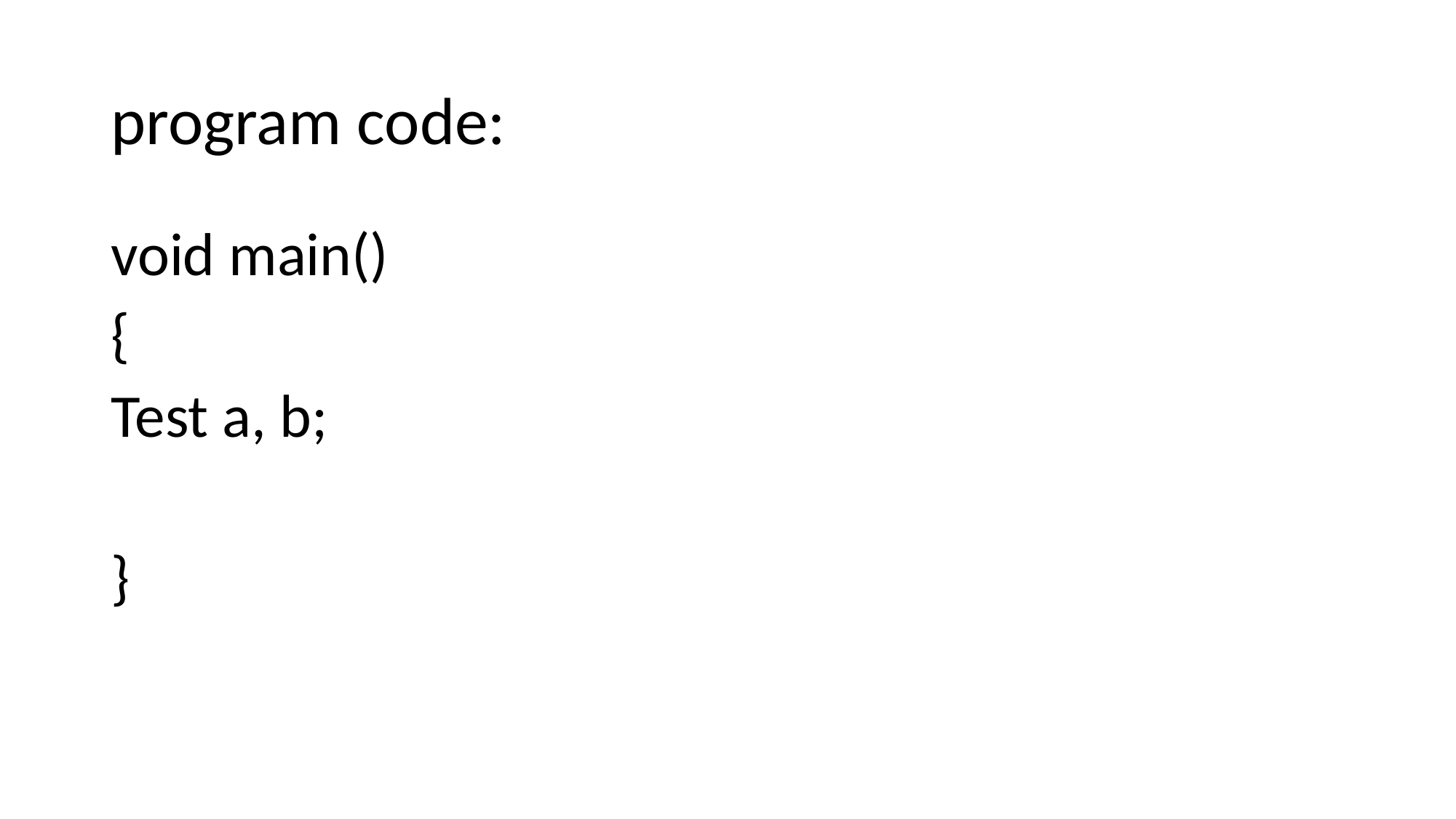

# program code:
void main()
{
Test a, b;

}